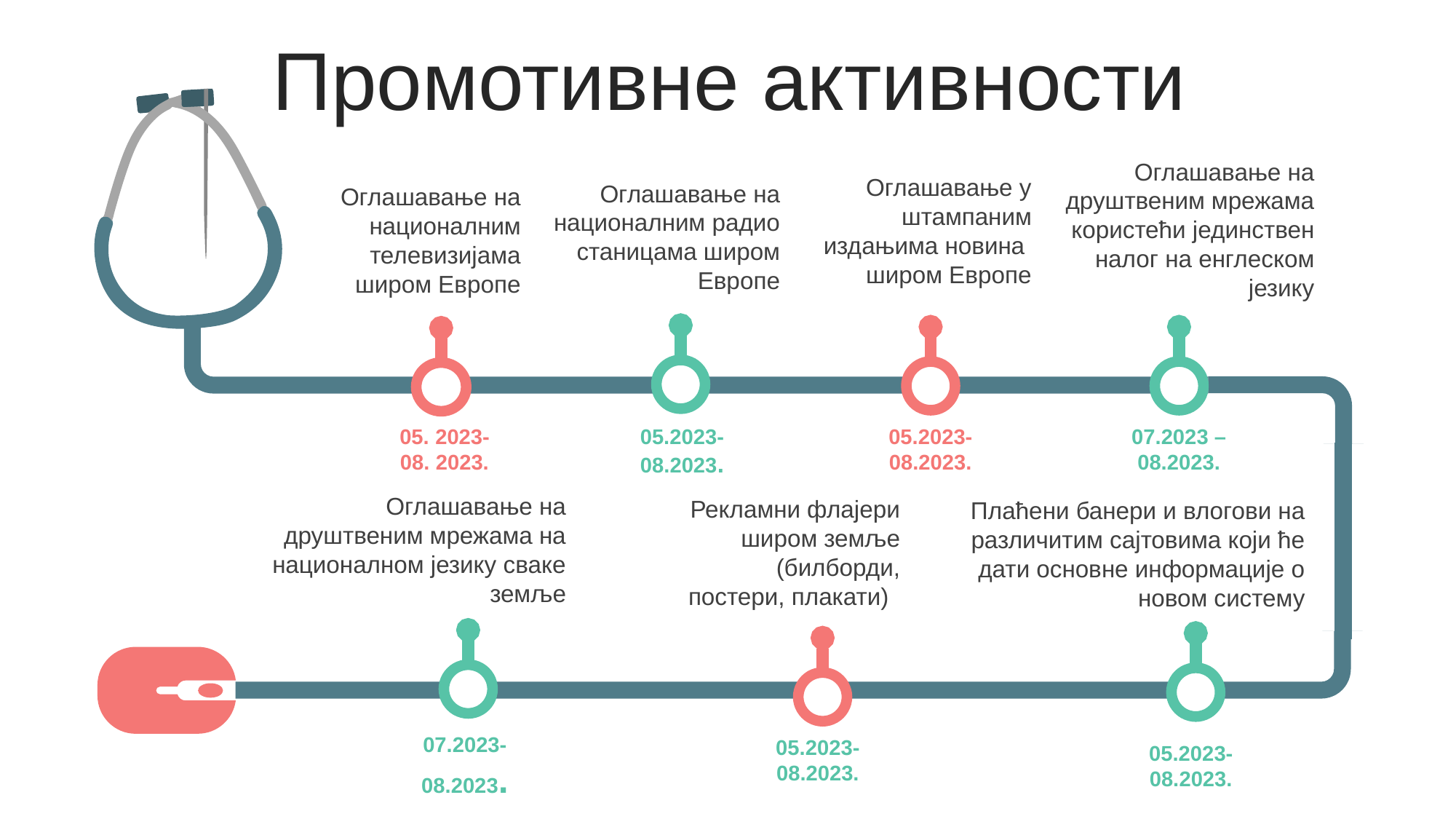

Промотивне активности

Оглашавање на друштвеним мрежама користећи јединствен налог на енглеском језику
Оглашавање у штампаним издањима новина  широм Европе
Оглашавање на националним радио станицама широм Европе
Оглашавање на националним телевизијама широм Европе

05. 2023-08. 2023.
05.2023-08.2023.
05.2023-08.2023.
07.2023 – 08.2023.
Оглашавање на друштвеним мрежама на националном језику сваке земље
Рекламни флајери широм земље (билборди,
 постери, плакати)
Плаћени банери и влогови на различитим сајтовима који ће дати основне информације о новом систему

07.2023-08.2023.
05.2023-08.2023.

05.2023-08.2023.